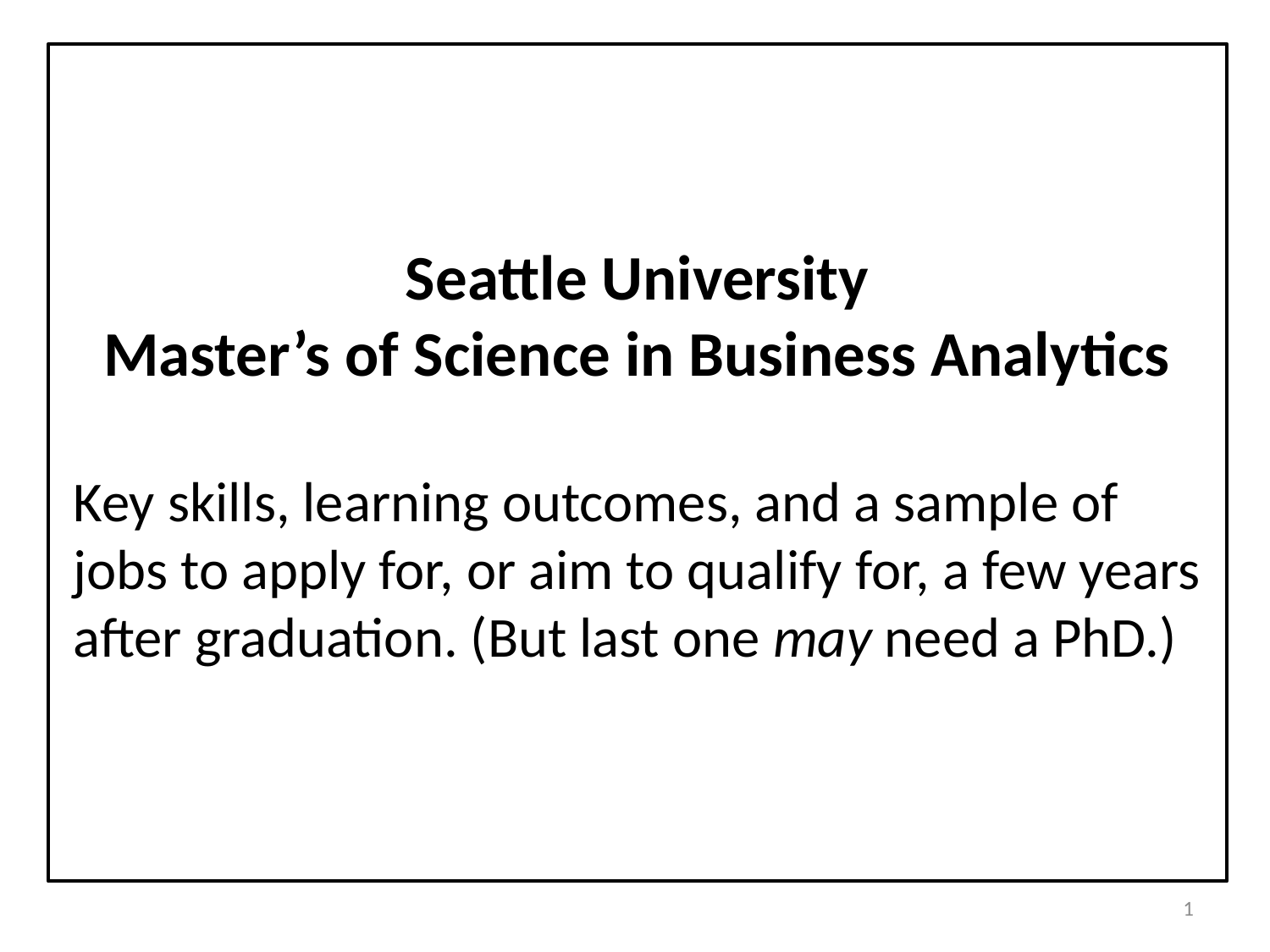

Seattle University
Master’s of Science in Business Analytics

Key skills, learning outcomes, and a sample of jobs to apply for, or aim to qualify for, a few years after graduation. (But last one may need a PhD.)
1